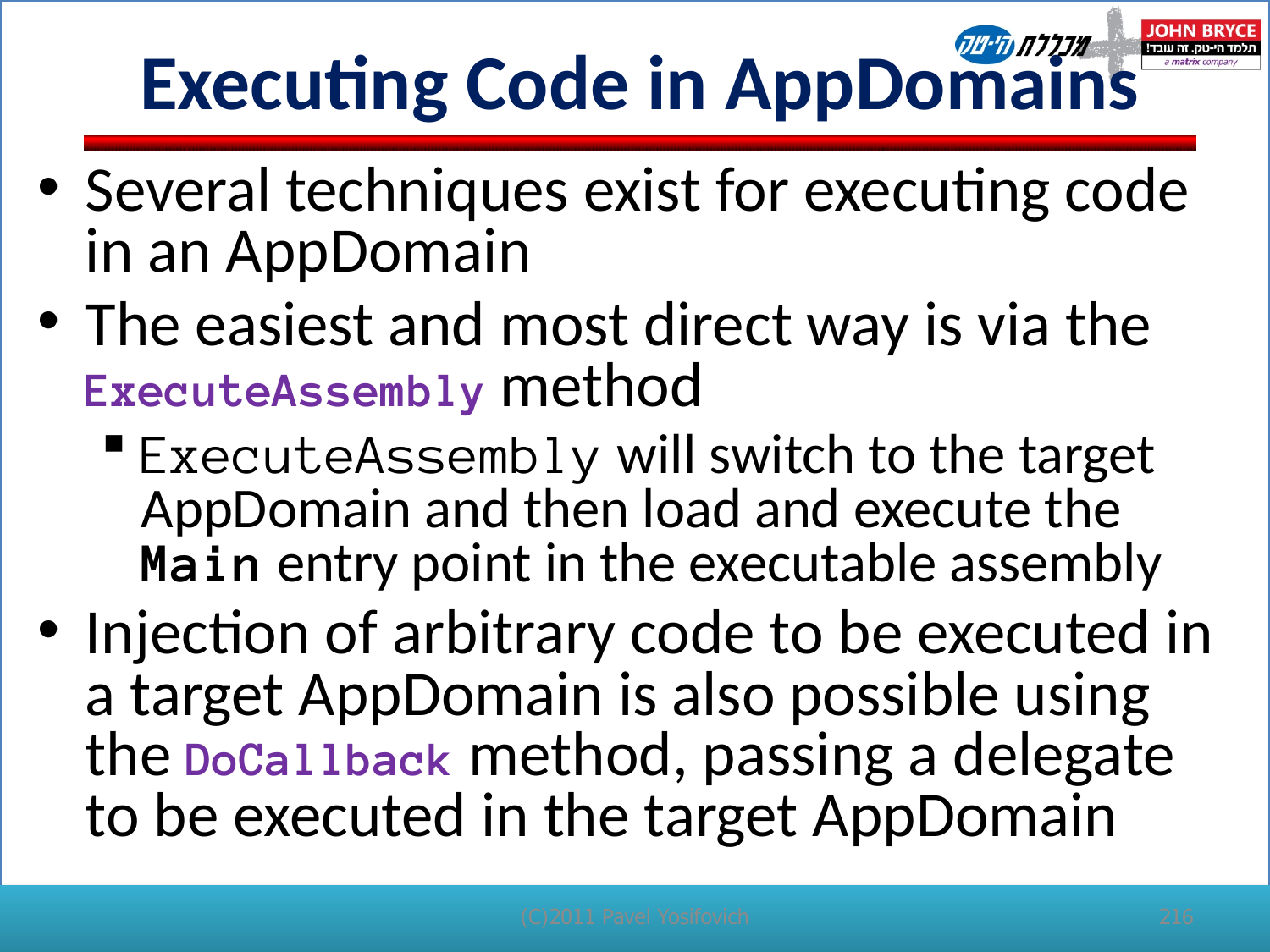

# Executing Code in AppDomains
Several techniques exist for executing code in an AppDomain
The easiest and most direct way is via the ExecuteAssembly method
ExecuteAssembly will switch to the target AppDomain and then load and execute the Main entry point in the executable assembly
Injection of arbitrary code to be executed in a target AppDomain is also possible using the DoCallback method, passing a delegate to be executed in the target AppDomain
(C)2011 Pavel Yosifovich
216